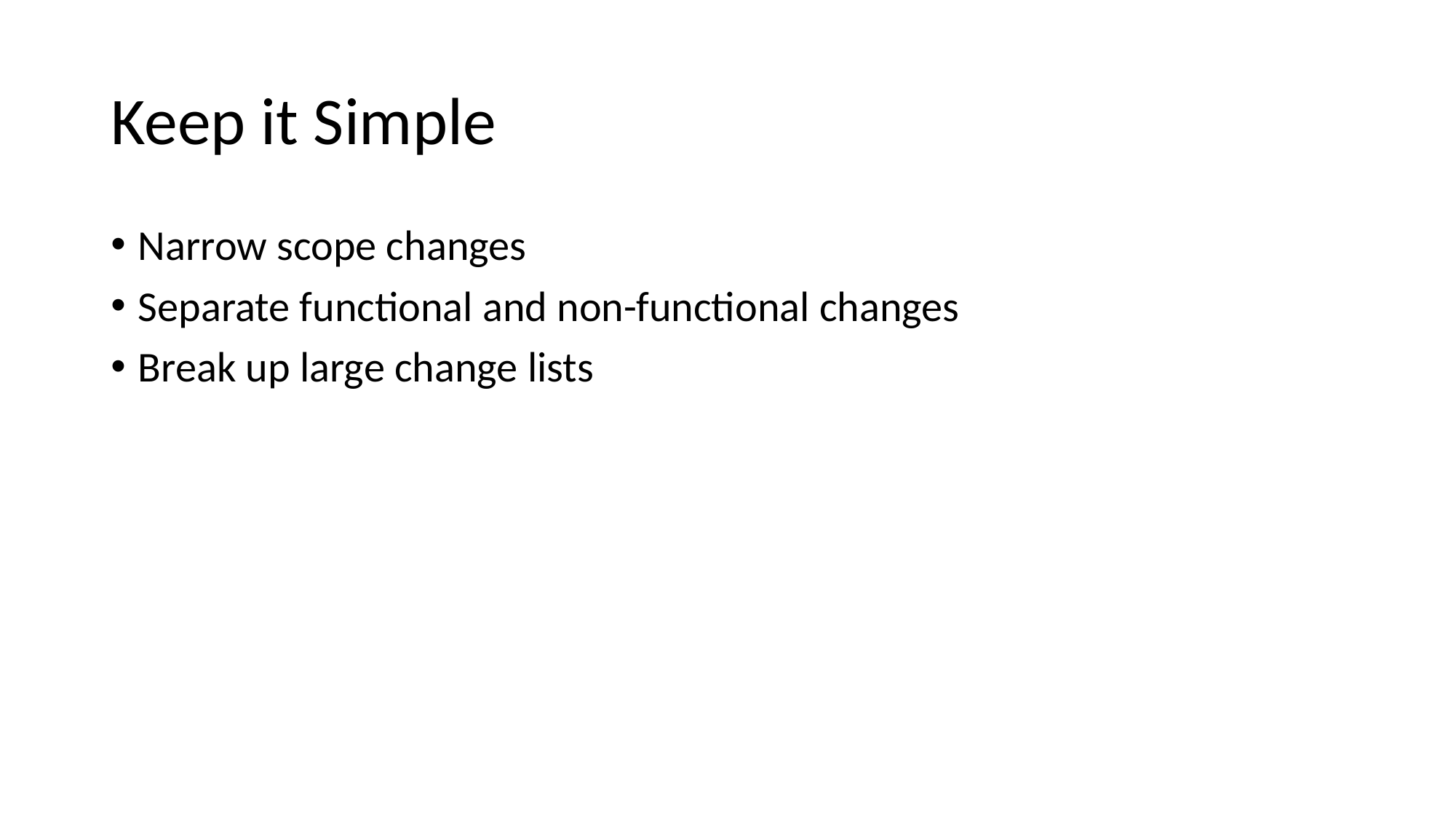

# Keep it Simple
Narrow scope changes
Separate functional and non-functional changes
Break up large change lists